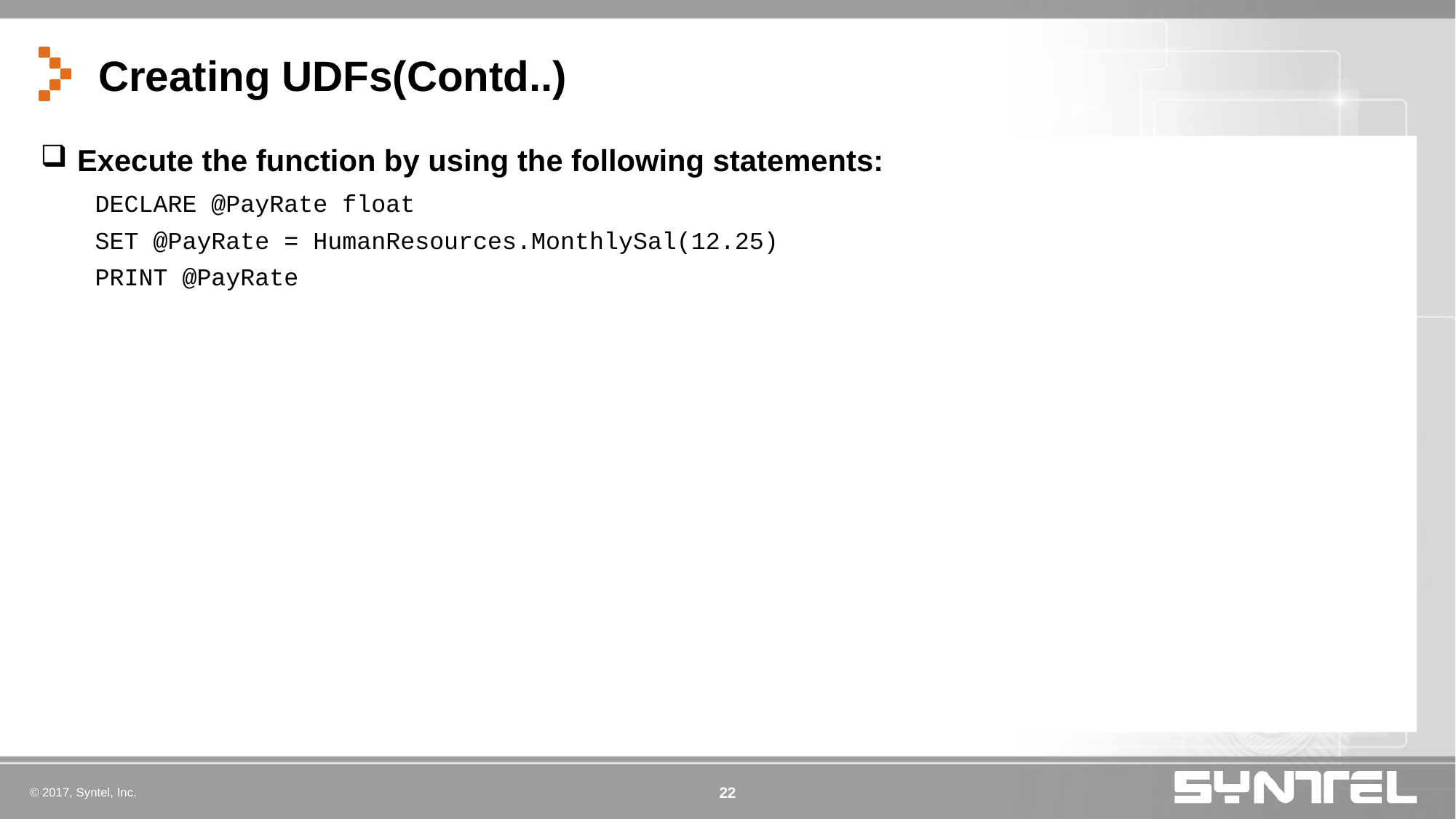

# Creating UDFs(Contd..)
 Execute the function by using the following statements:
	DECLARE @PayRate float
	SET @PayRate = HumanResources.MonthlySal(12.25)
	PRINT @PayRate